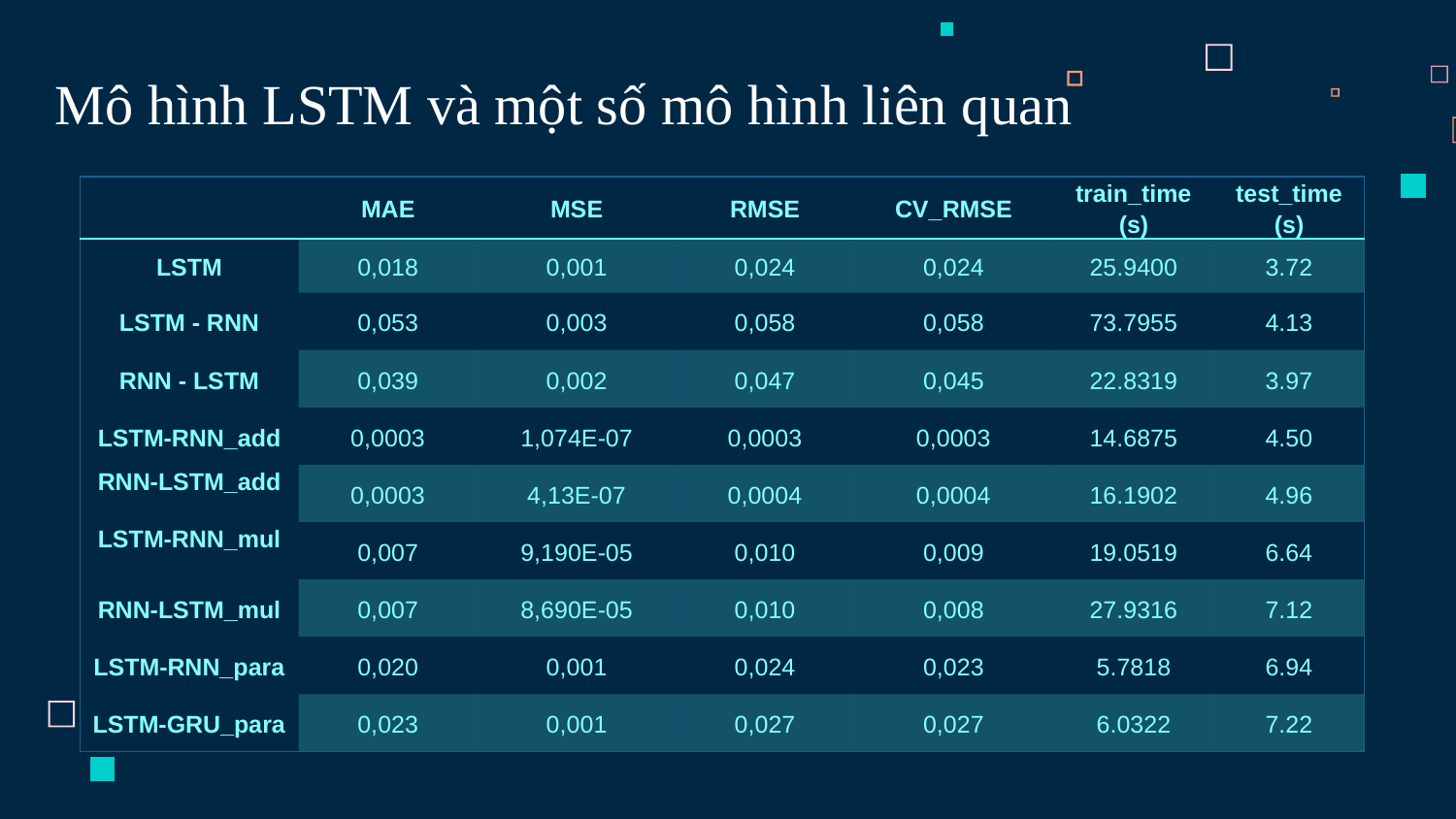

Mô hình LSTM và một số mô hình liên quan
|  | MAE | MSE | RMSE | CV\_RMSE | train\_time (s) | test\_time (s) |
| --- | --- | --- | --- | --- | --- | --- |
| LSTM | 0,018 | 0,001 | 0,024 | 0,024 | 25.9400 | 3.72 |
| LSTM - RNN | 0,053 | 0,003 | 0,058 | 0,058 | 73.7955 | 4.13 |
| RNN - LSTM | 0,039 | 0,002 | 0,047 | 0,045 | 22.8319 | 3.97 |
| LSTM-RNN\_add | 0,0003 | 1,074E-07 | 0,0003 | 0,0003 | 14.6875 | 4.50 |
| RNN-LSTM\_add | 0,0003 | 4,13E-07 | 0,0004 | 0,0004 | 16.1902 | 4.96 |
| LSTM-RNN\_mul | 0,007 | 9,190E-05 | 0,010 | 0,009 | 19.0519 | 6.64 |
| RNN-LSTM\_mul | 0,007 | 8,690E-05 | 0,010 | 0,008 | 27.9316 | 7.12 |
| LSTM-RNN\_para | 0,020 | 0,001 | 0,024 | 0,023 | 5.7818 | 6.94 |
| LSTM-GRU\_para | 0,023 | 0,001 | 0,027 | 0,027 | 6.0322 | 7.22 |